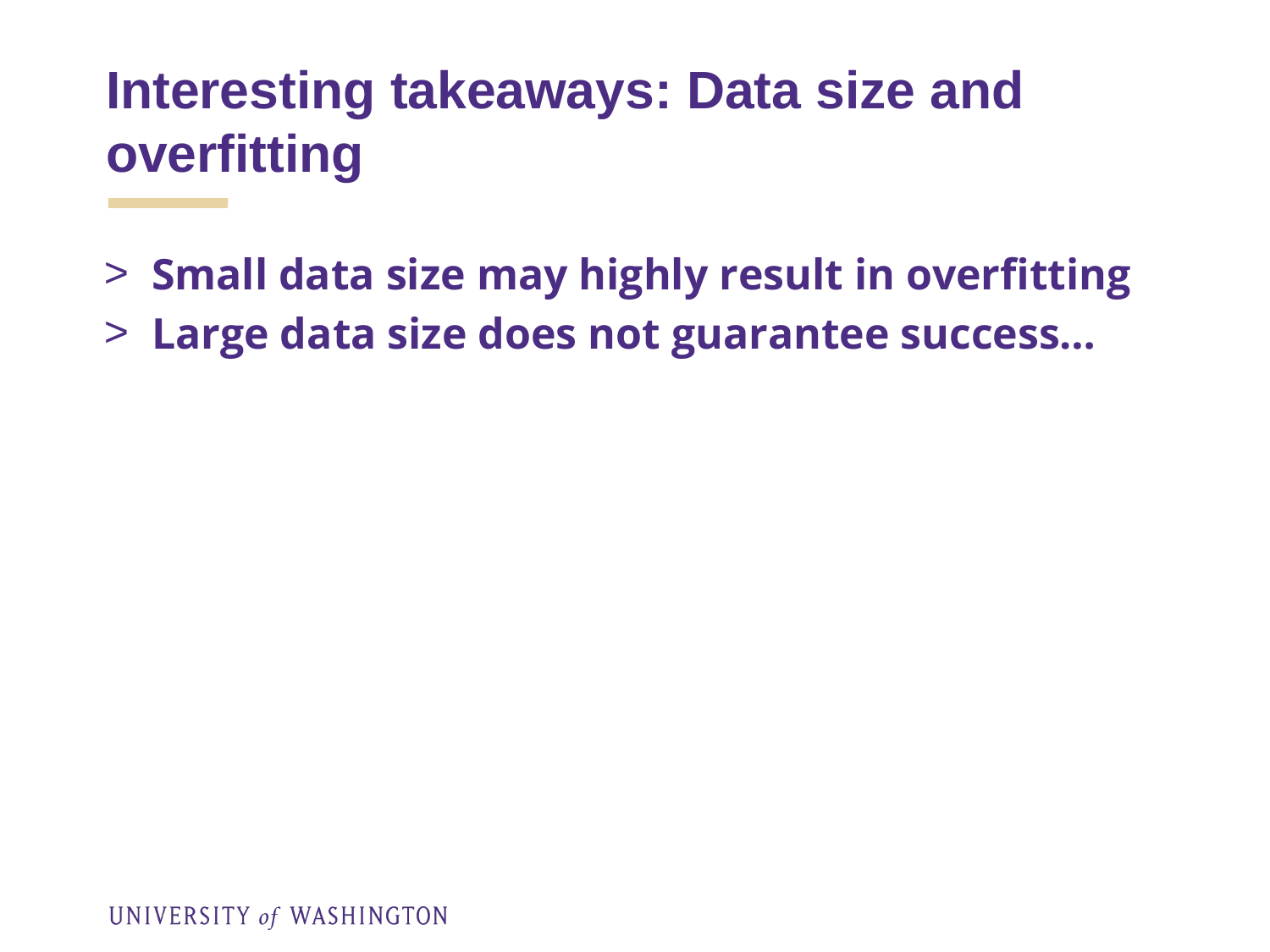

# Interesting takeaways: Data size and overfitting
Small data size may highly result in overfitting
Large data size does not guarantee success…